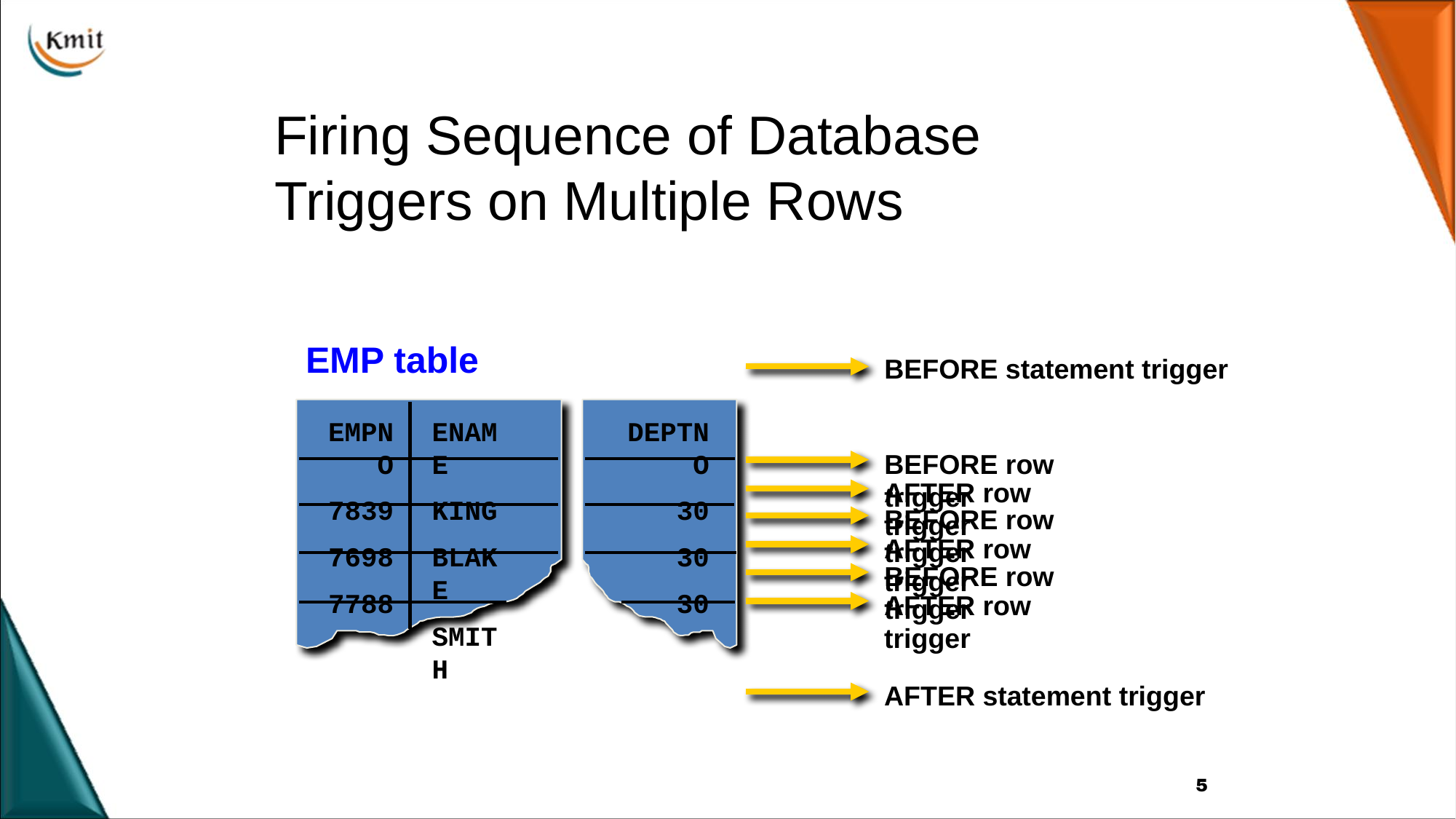

# Firing Sequence of Database Triggers on Multiple Rows
EMP table
BEFORE statement trigger

DEPTNO
30
30
30
EMPNO
7839
7698
7788
ENAME
KING
BLAKE
SMITH
BEFORE row trigger
AFTER row trigger
BEFORE row trigger
AFTER row trigger
BEFORE row trigger
AFTER row trigger
AFTER statement trigger
5